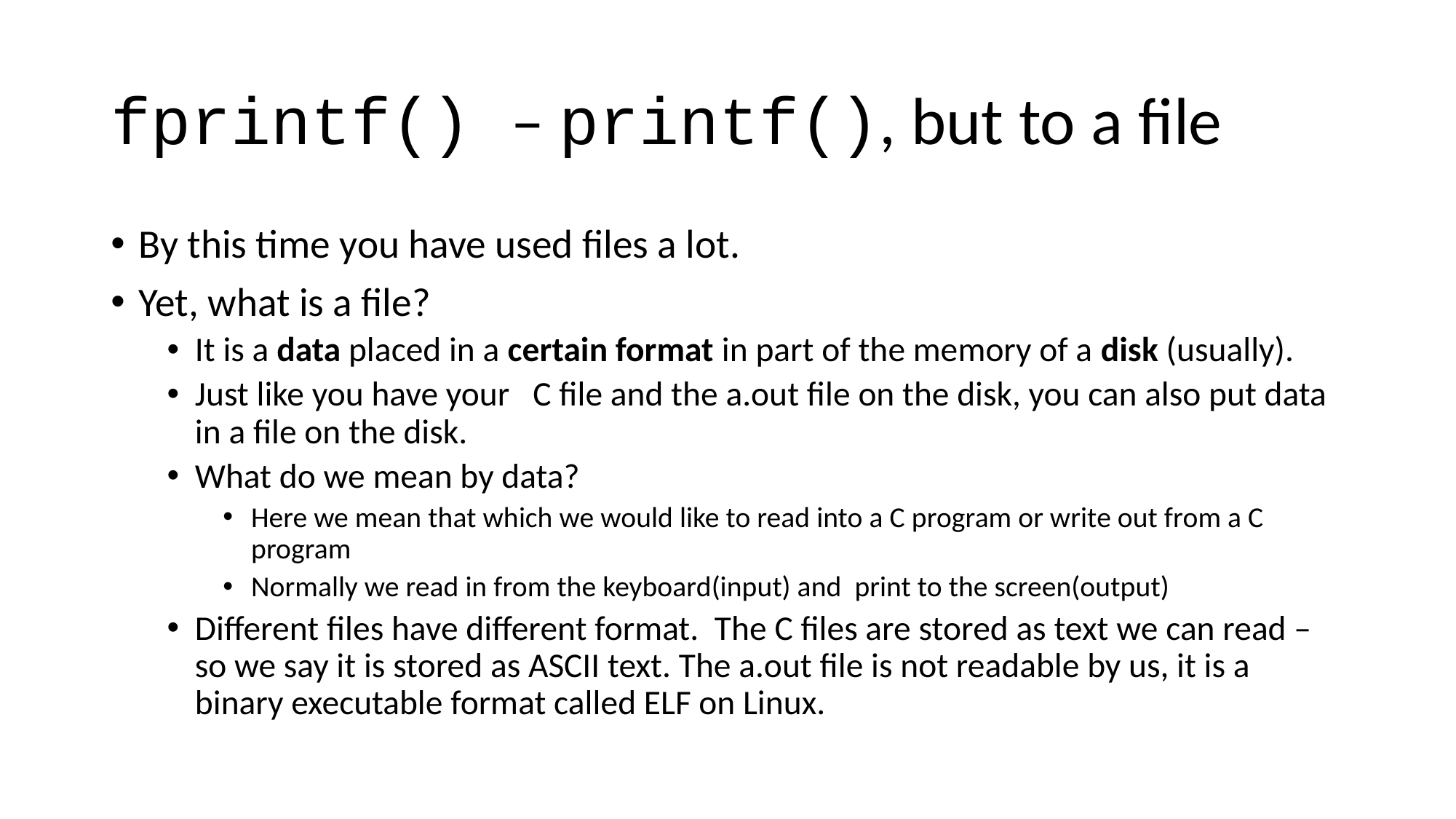

# fprintf() – printf(), but to a file
By this time you have used files a lot.
Yet, what is a file?
It is a data placed in a certain format in part of the memory of a disk (usually).
Just like you have your   C file and the a.out file on the disk, you can also put data in a file on the disk.
What do we mean by data?
Here we mean that which we would like to read into a C program or write out from a C program
Normally we read in from the keyboard(input) and  print to the screen(output)
Different files have different format.  The C files are stored as text we can read – so we say it is stored as ASCII text. The a.out file is not readable by us, it is a binary executable format called ELF on Linux.